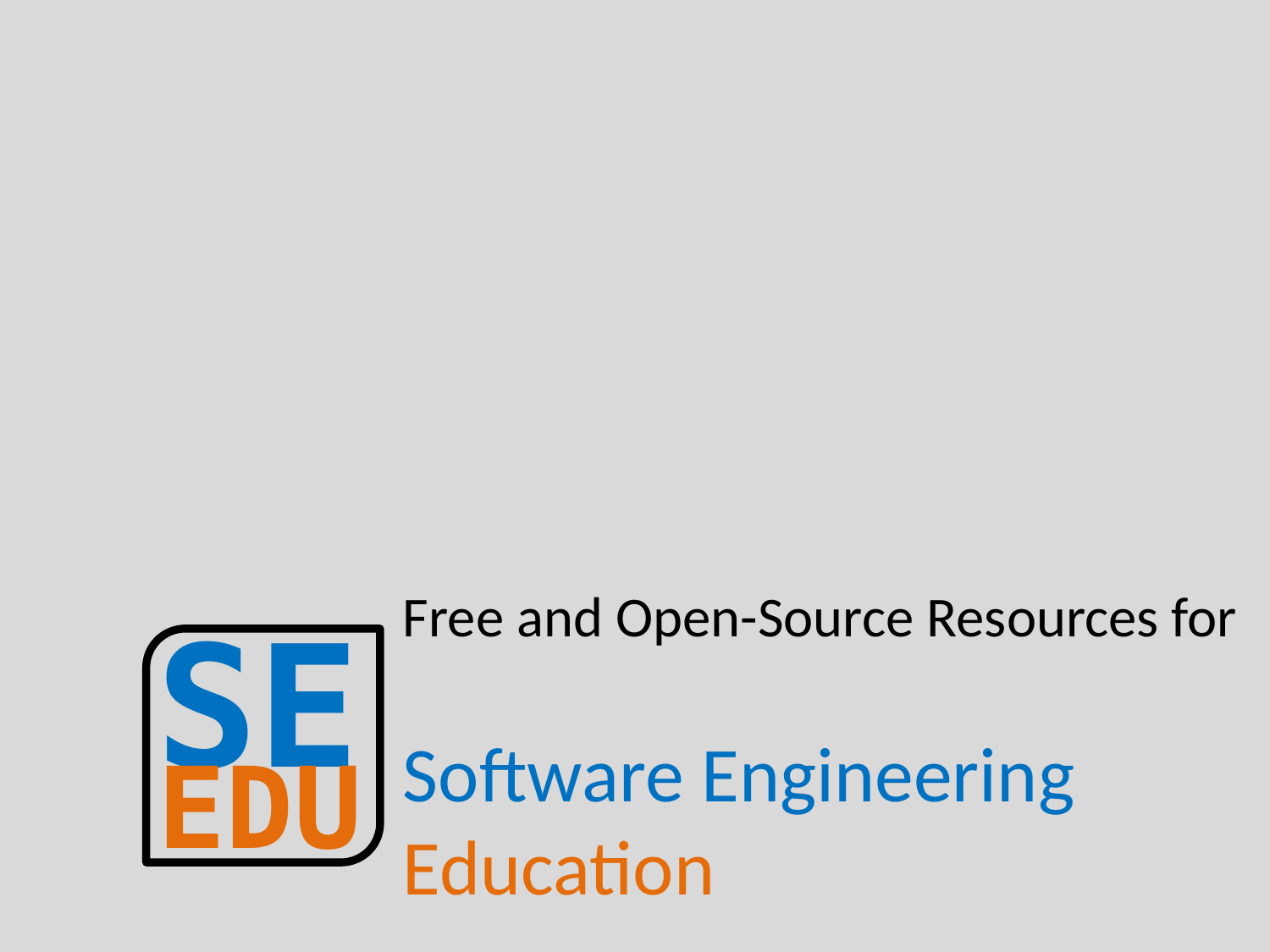

Free and Open-Source Resources for
Software Engineering
Education
SE
EDU